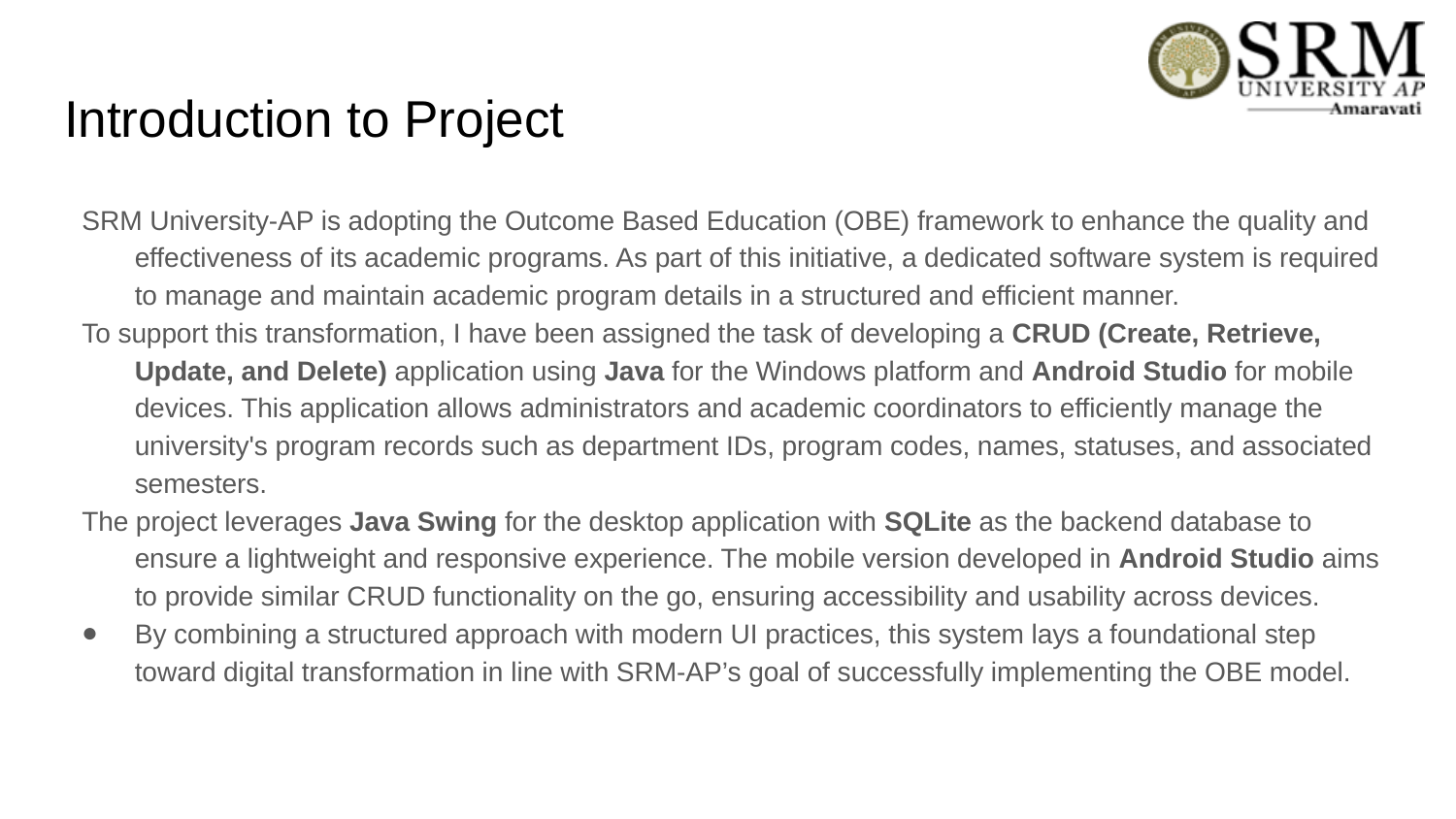

# Introduction to Project
SRM University-AP is adopting the Outcome Based Education (OBE) framework to enhance the quality and effectiveness of its academic programs. As part of this initiative, a dedicated software system is required to manage and maintain academic program details in a structured and efficient manner.
To support this transformation, I have been assigned the task of developing a CRUD (Create, Retrieve, Update, and Delete) application using Java for the Windows platform and Android Studio for mobile devices. This application allows administrators and academic coordinators to efficiently manage the university's program records such as department IDs, program codes, names, statuses, and associated semesters.
The project leverages Java Swing for the desktop application with SQLite as the backend database to ensure a lightweight and responsive experience. The mobile version developed in Android Studio aims to provide similar CRUD functionality on the go, ensuring accessibility and usability across devices.
By combining a structured approach with modern UI practices, this system lays a foundational step toward digital transformation in line with SRM-AP’s goal of successfully implementing the OBE model.